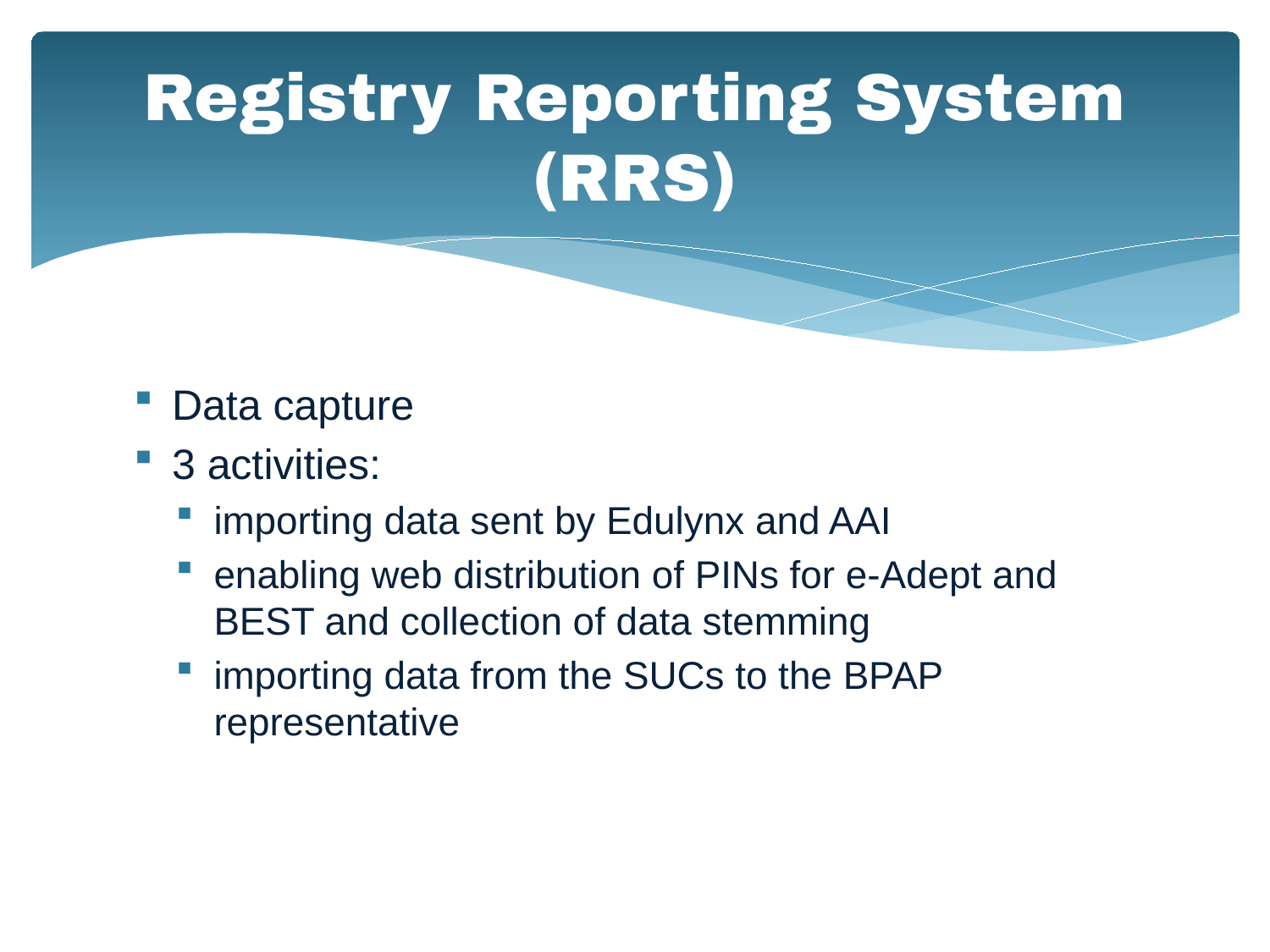

# Registry Reporting System (RRS)
Data capture
3 activities:
importing data sent by Edulynx and AAI
enabling web distribution of PINs for e-Adept and BEST and collection of data stemming
importing data from the SUCs to the BPAP representative